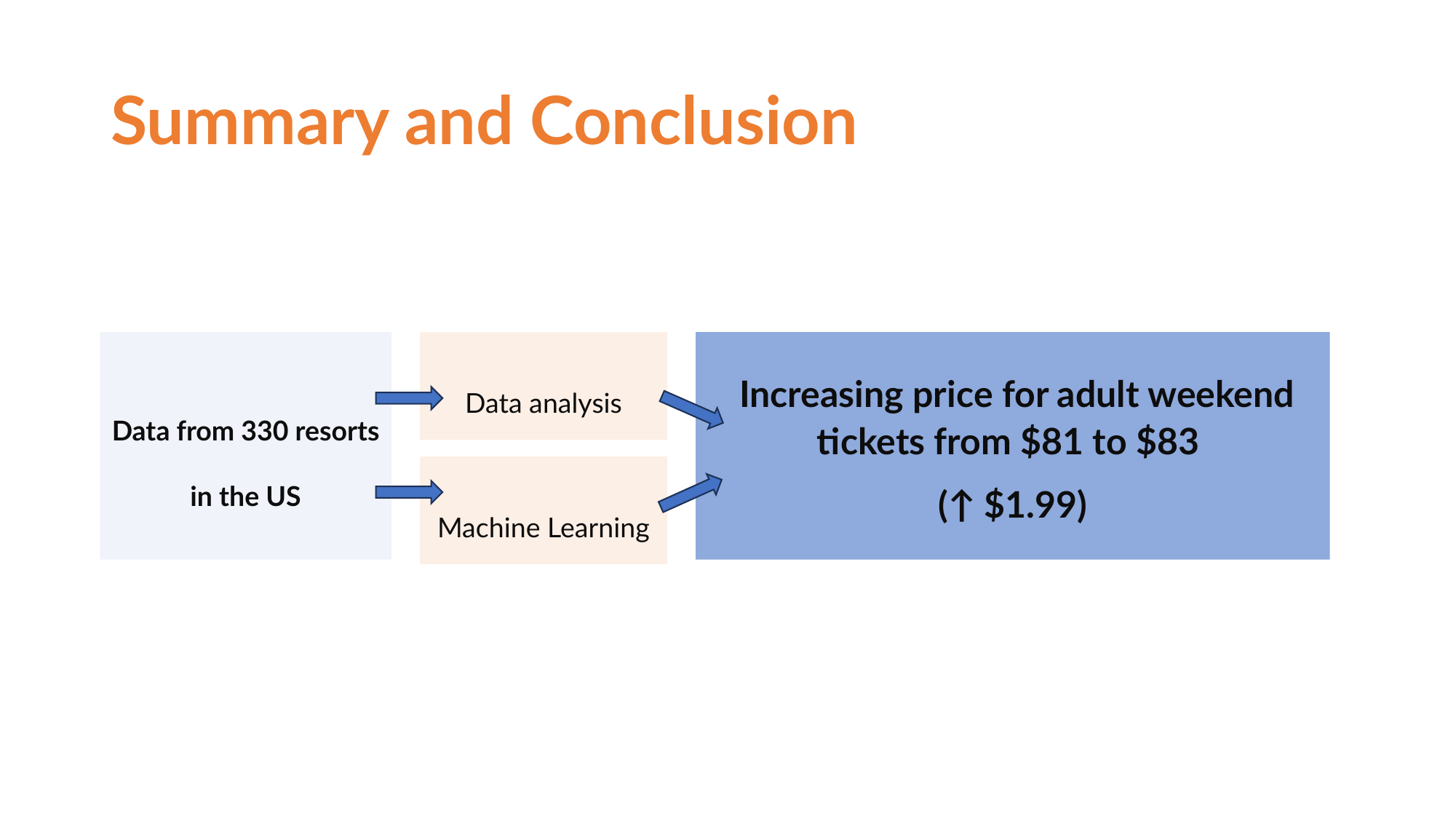

# Summary and Conclusion
Data from 330 resorts in the US
Data analysis
 Increasing price for adult weekend tickets from $81 to $83
(↑ $1.99)

Machine Learning